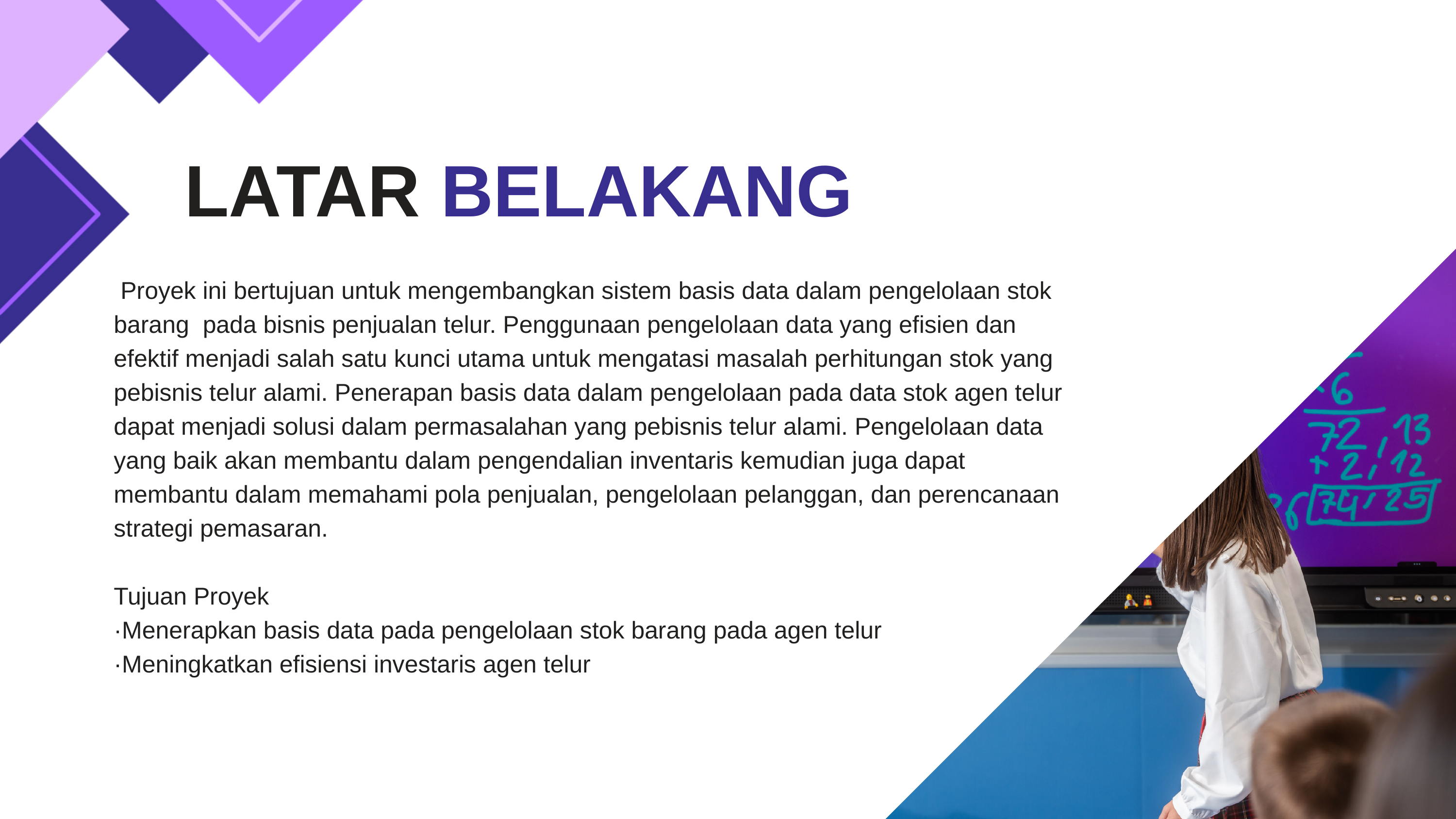

LATAR BELAKANG

 Proyek ini bertujuan untuk mengembangkan sistem basis data dalam pengelolaan stok barang  pada bisnis penjualan telur. Penggunaan pengelolaan data yang efisien dan efektif menjadi salah satu kunci utama untuk mengatasi masalah perhitungan stok yang pebisnis telur alami. Penerapan basis data dalam pengelolaan pada data stok agen telur dapat menjadi solusi dalam permasalahan yang pebisnis telur alami. Pengelolaan data yang baik akan membantu dalam pengendalian inventaris kemudian juga dapat membantu dalam memahami pola penjualan, pengelolaan pelanggan, dan perencanaan strategi pemasaran.

Tujuan Proyek
·Menerapkan basis data pada pengelolaan stok barang pada agen telur
·Meningkatkan efisiensi investaris agen telur